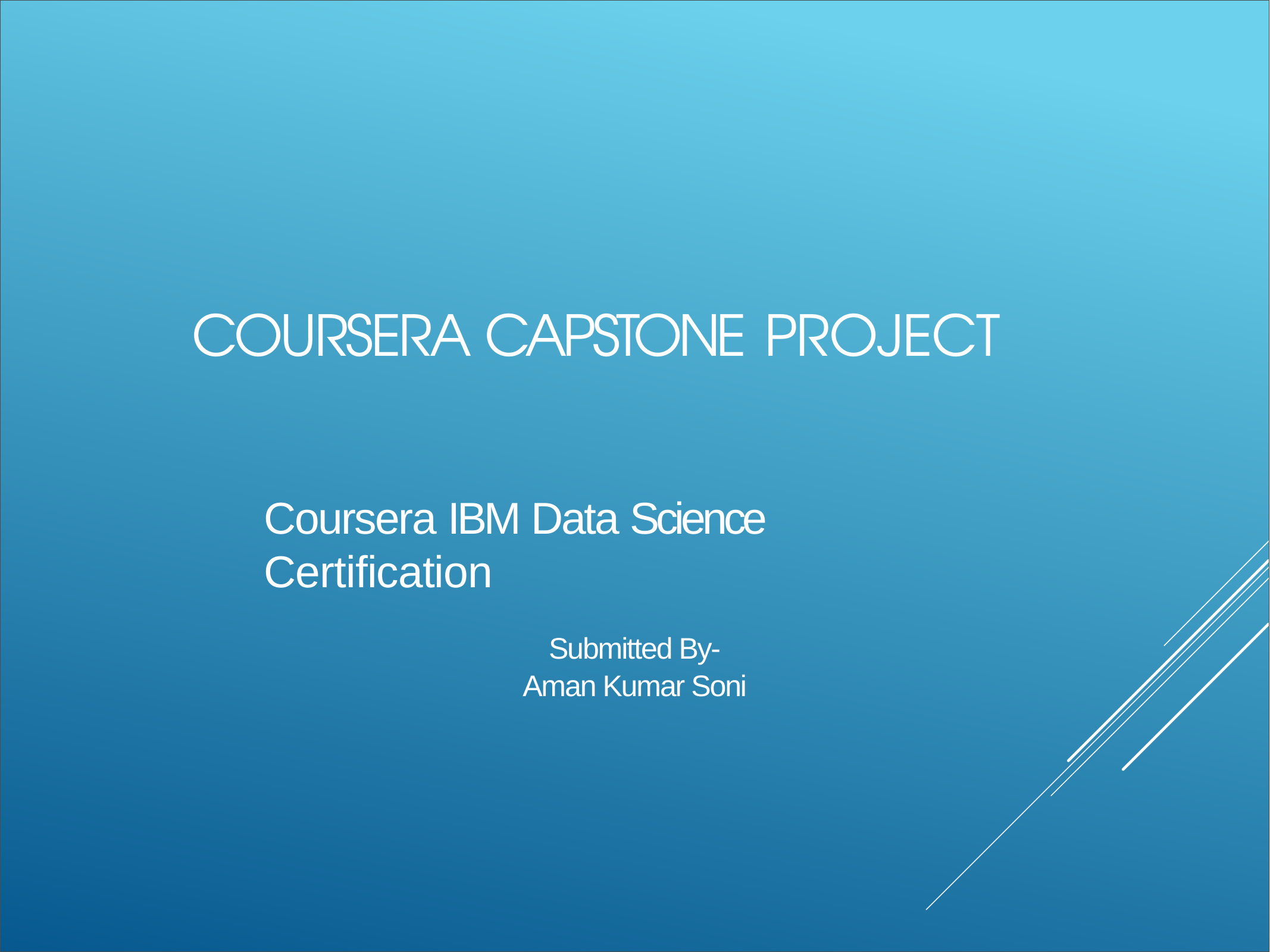

# Coursera Capstone project
Coursera IBM Data Science Certification

Submitted By-
Aman Kumar Soni